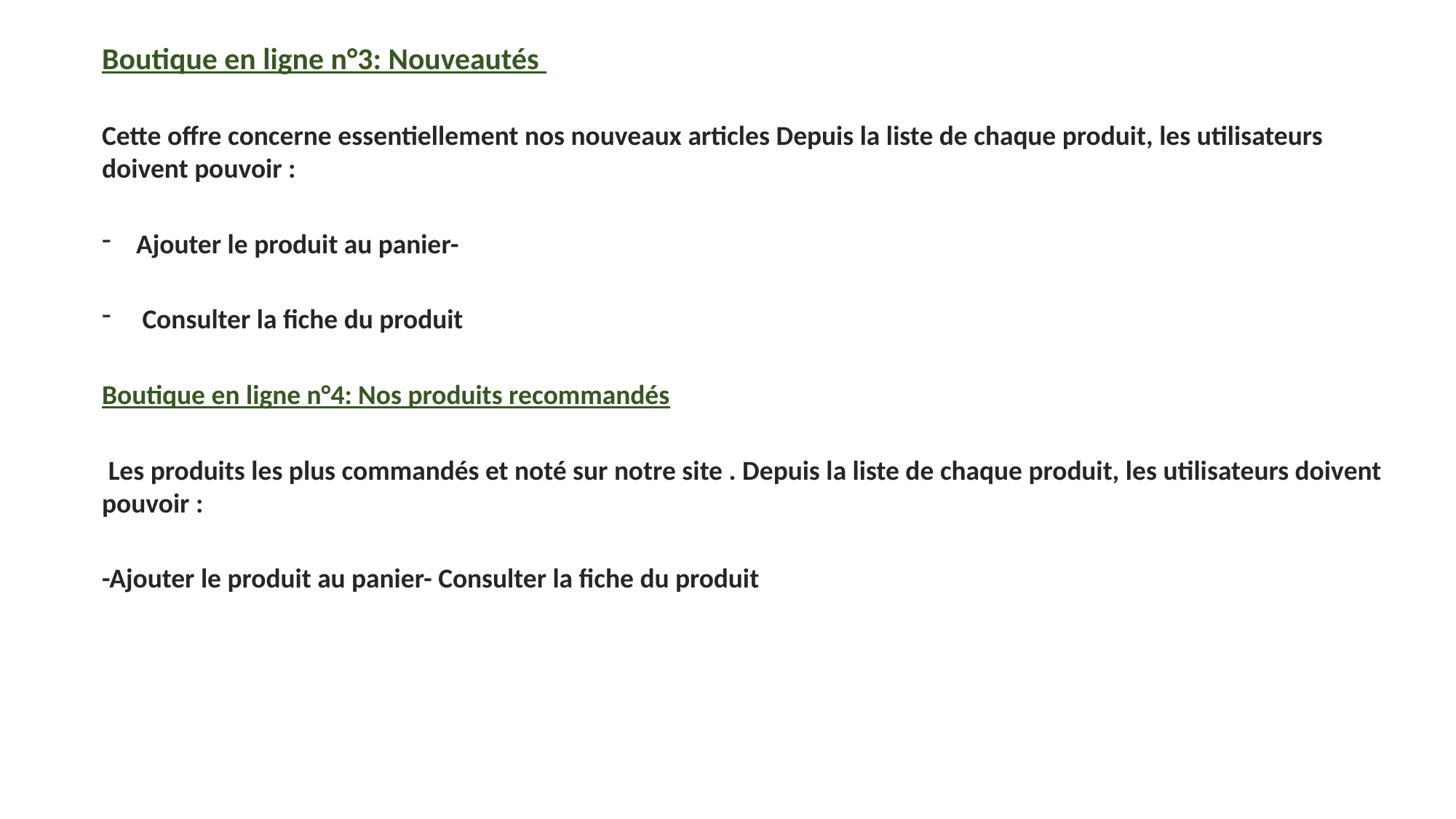

Boutique en ligne n°3: Nouveautés
Cette offre concerne essentiellement nos nouveaux articles Depuis la liste de chaque produit, les utilisateurs doivent pouvoir :
Ajouter le produit au panier-
 Consulter la fiche du produit
Boutique en ligne n°4: Nos produits recommandés
 Les produits les plus commandés et noté sur notre site . Depuis la liste de chaque produit, les utilisateurs doivent pouvoir :
-Ajouter le produit au panier- Consulter la fiche du produit